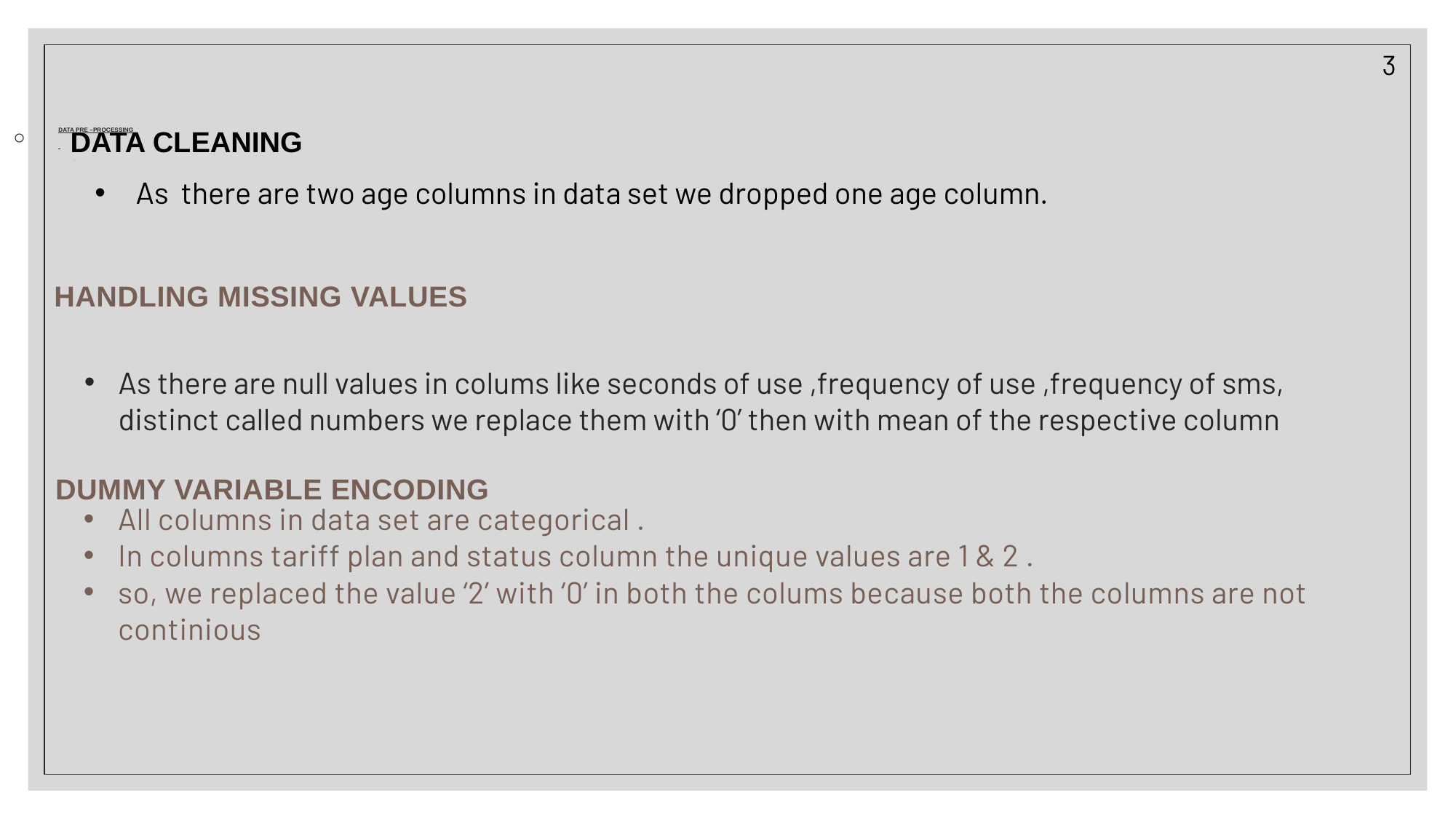

3
     DATA CLEANING
# DATA PRE –PROCESSING             .
As  there are two age columns in data set we dropped one age column.
      HANDLING MISSING VALUES
As there are null values in colums like seconds of use ,frequency of use ,frequency of sms, distinct called numbers we replace them with ‘0’ then with mean of the respective column

All columns in data set are categorical .
In columns tariff plan and status column the unique values are 1 & 2 .
so, we replaced the value ‘2’ with ‘0’ in both the colums because both the columns are not continious
    DUMMY VARIABLE ENCODING